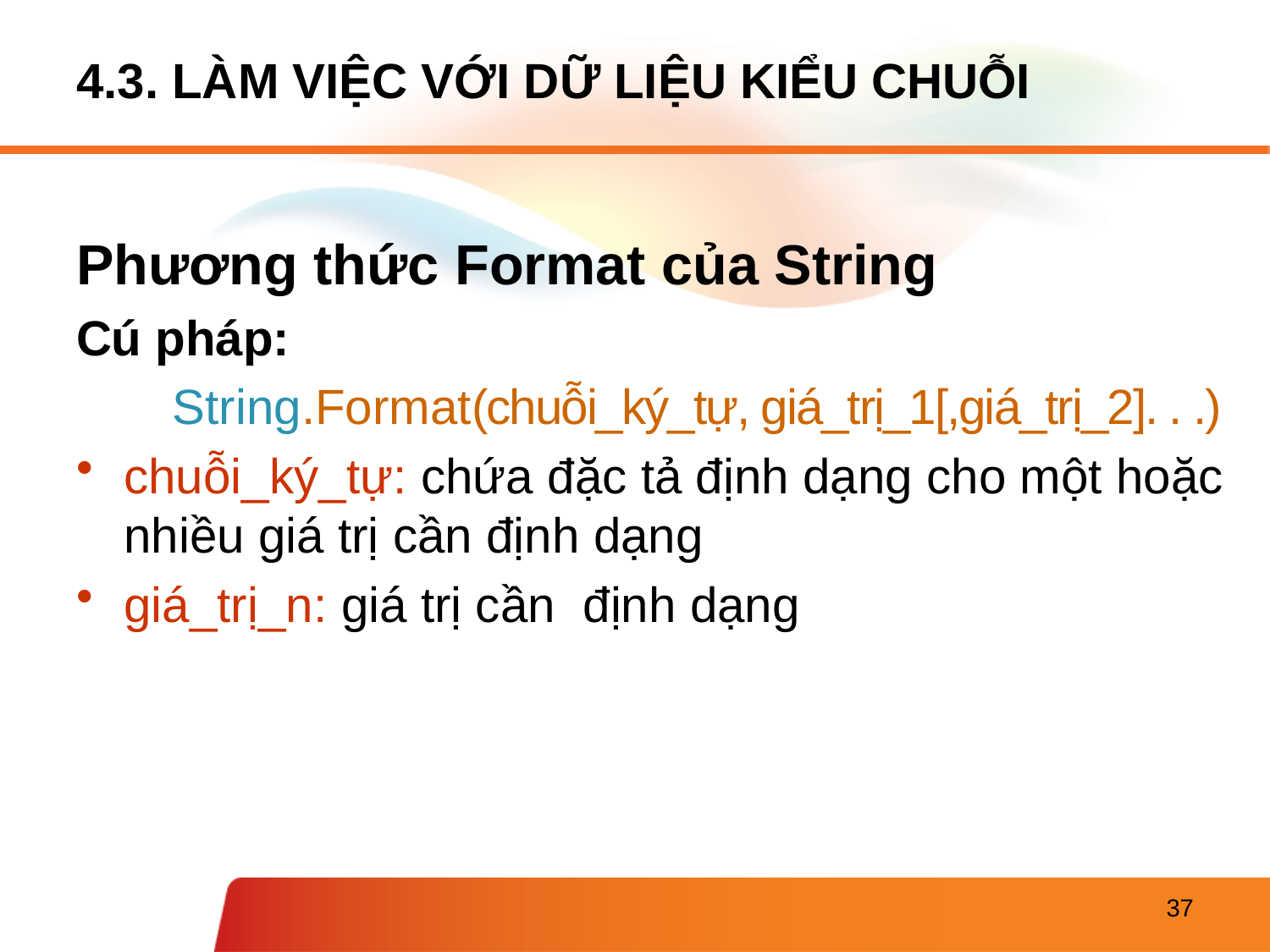

# 4.3. LÀM VIỆC VỚI DỮ LIỆU KIỂU CHUỖI
Phương thức Format của String
Cú pháp:
       String.Format(chuỗi_ký_tự, giá_trị_1[,giá_trị_2]. . .)
chuỗi_ký_tự: chứa đặc tả định dạng cho một hoặc nhiều giá trị cần định dạng
giá_trị_n: giá trị cần  định dạng
37